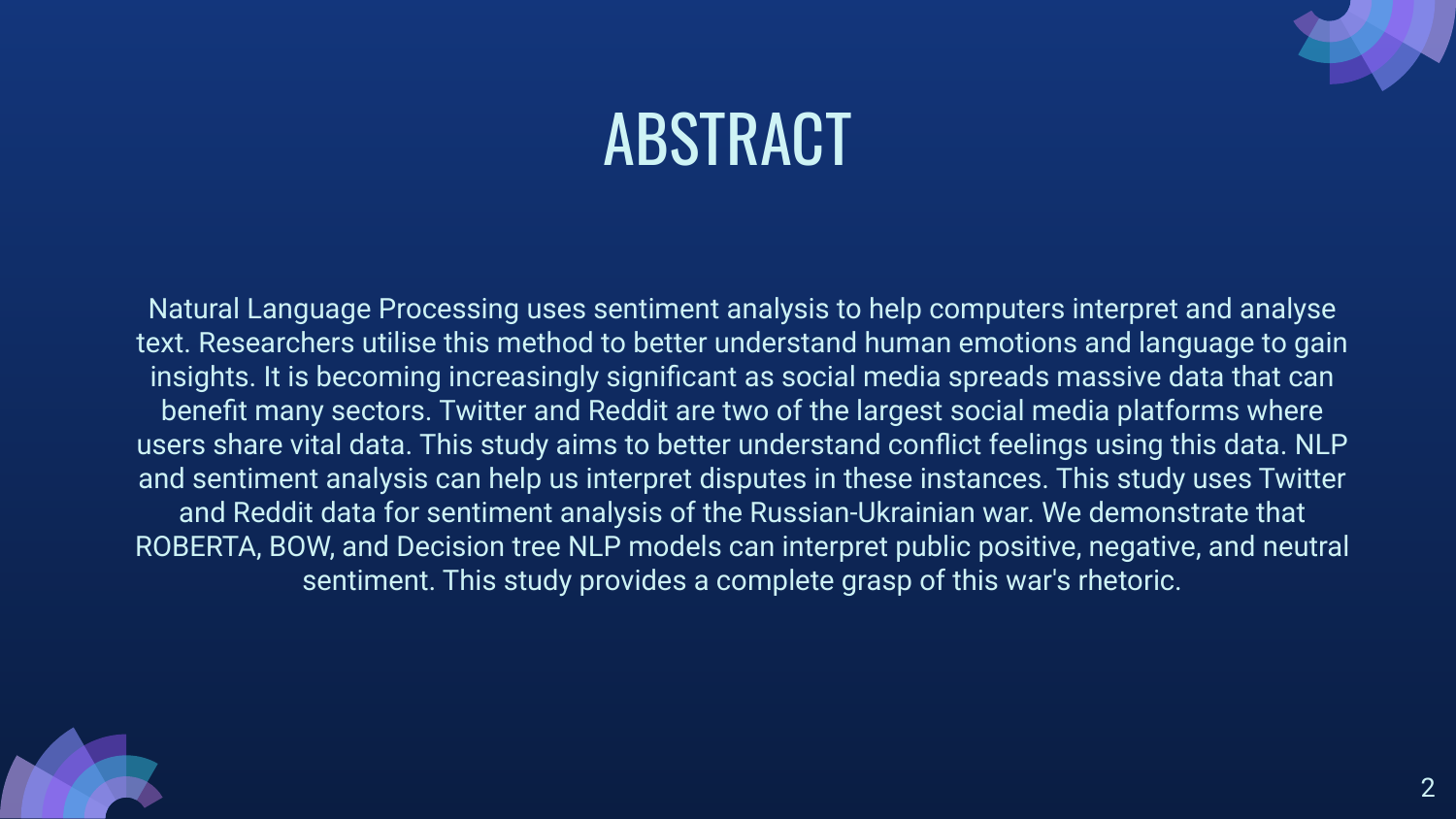

# ABSTRACT

Natural Language Processing uses sentiment analysis to help computers interpret and analyse text. Researchers utilise this method to better understand human emotions and language to gain insights. It is becoming increasingly significant as social media spreads massive data that can benefit many sectors. Twitter and Reddit are two of the largest social media platforms where users share vital data. This study aims to better understand conflict feelings using this data. NLP and sentiment analysis can help us interpret disputes in these instances. This study uses Twitter and Reddit data for sentiment analysis of the Russian-Ukrainian war. We demonstrate that ROBERTA, BOW, and Decision tree NLP models can interpret public positive, negative, and neutral sentiment. This study provides a complete grasp of this war's rhetoric.
2